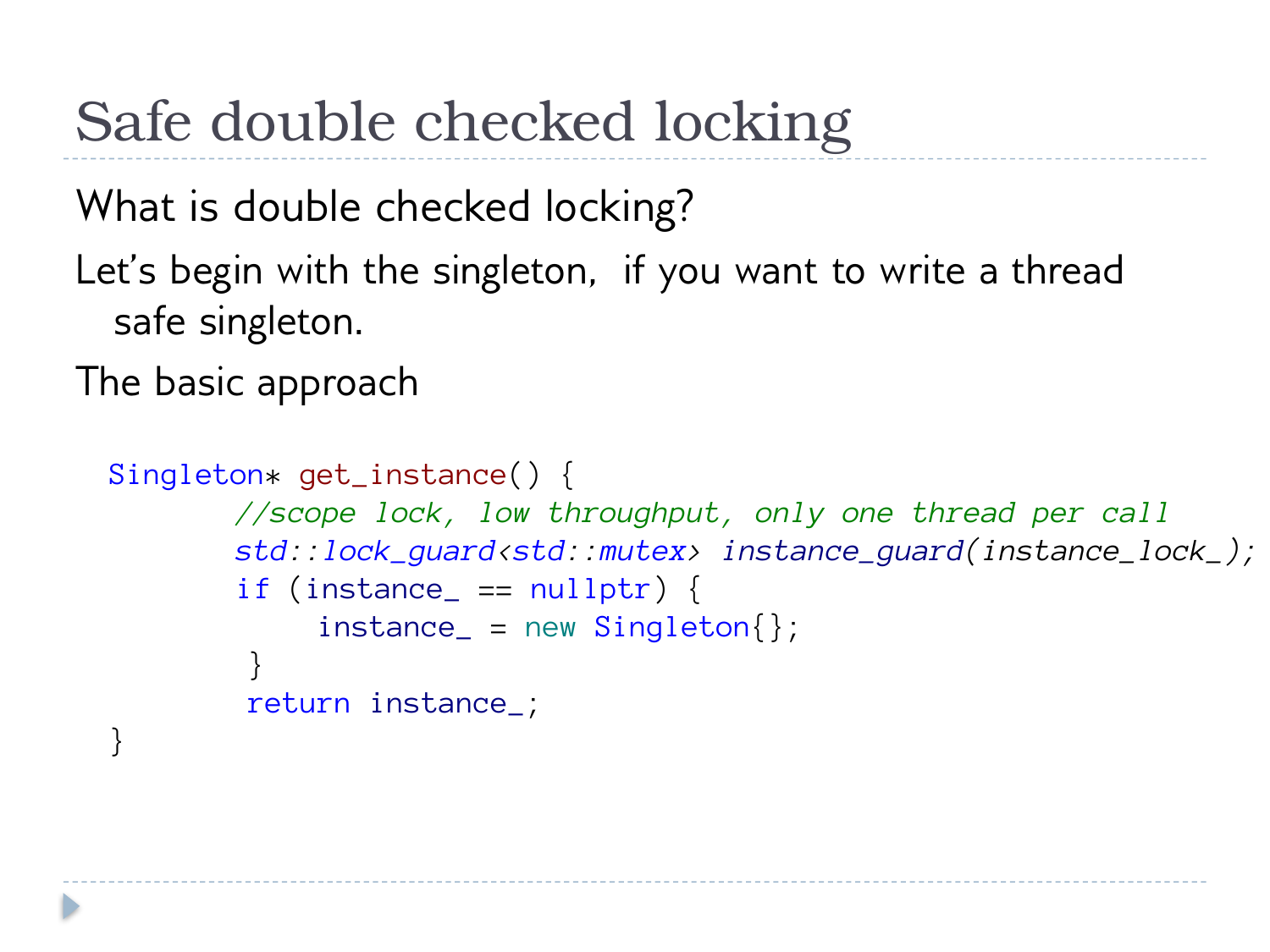

# Safe double checked locking
What is double checked locking?
Let’s begin with the singleton,  if you want to write a thread safe singleton.
The basic approach

Singleton* get_instance() {
	//scope lock, low throughput, only one thread per call
	std::lock_guard<std::mutex> instance_guard(instance_lock_);
	if (instance_ == nullptr) {
            instance_ = new Singleton{};
        }
        return instance_;
}